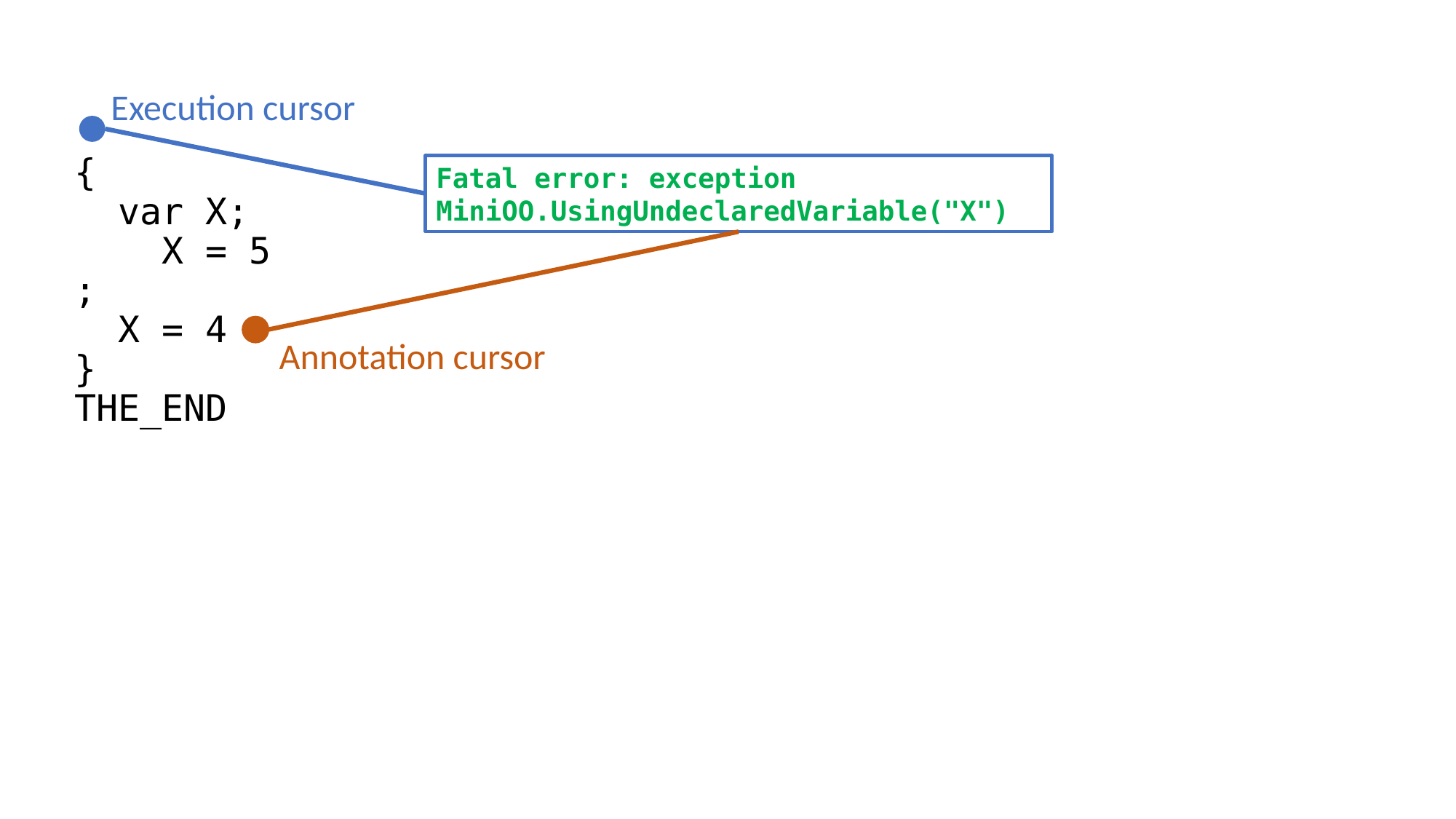

Execution cursor

{
  var X;
    X = 5
;
  X = 4
}
THE_END
Fatal error: exception MiniOO.UsingUndeclaredVariable("X")

Annotation cursor